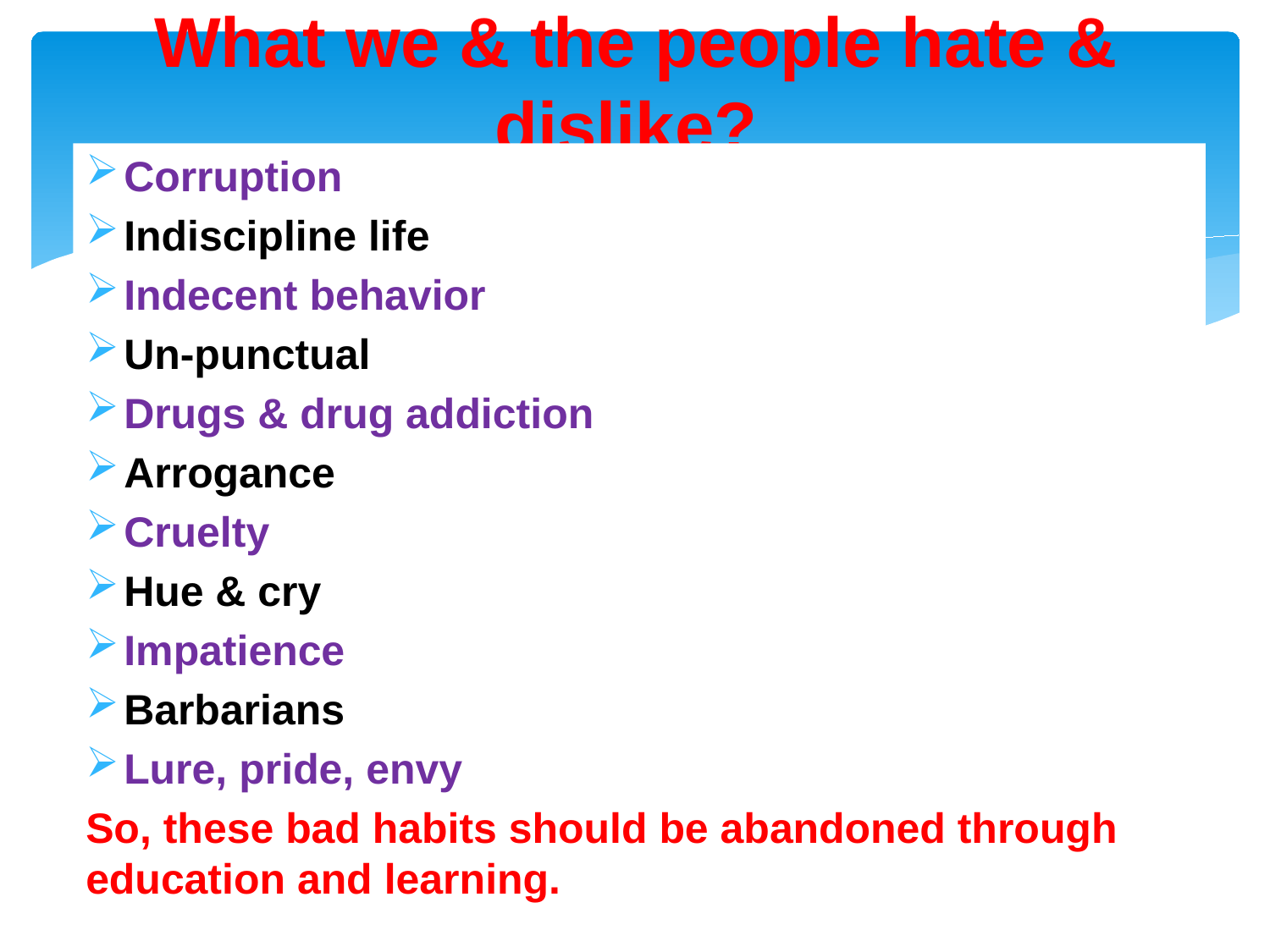

# What we & the people hate & dislike?
Corruption
Indiscipline life
Indecent behavior
Un-punctual
Drugs & drug addiction
Arrogance
Cruelty
Hue & cry
Impatience
Barbarians
Lure, pride, envy
So, these bad habits should be abandoned through education and learning.

14